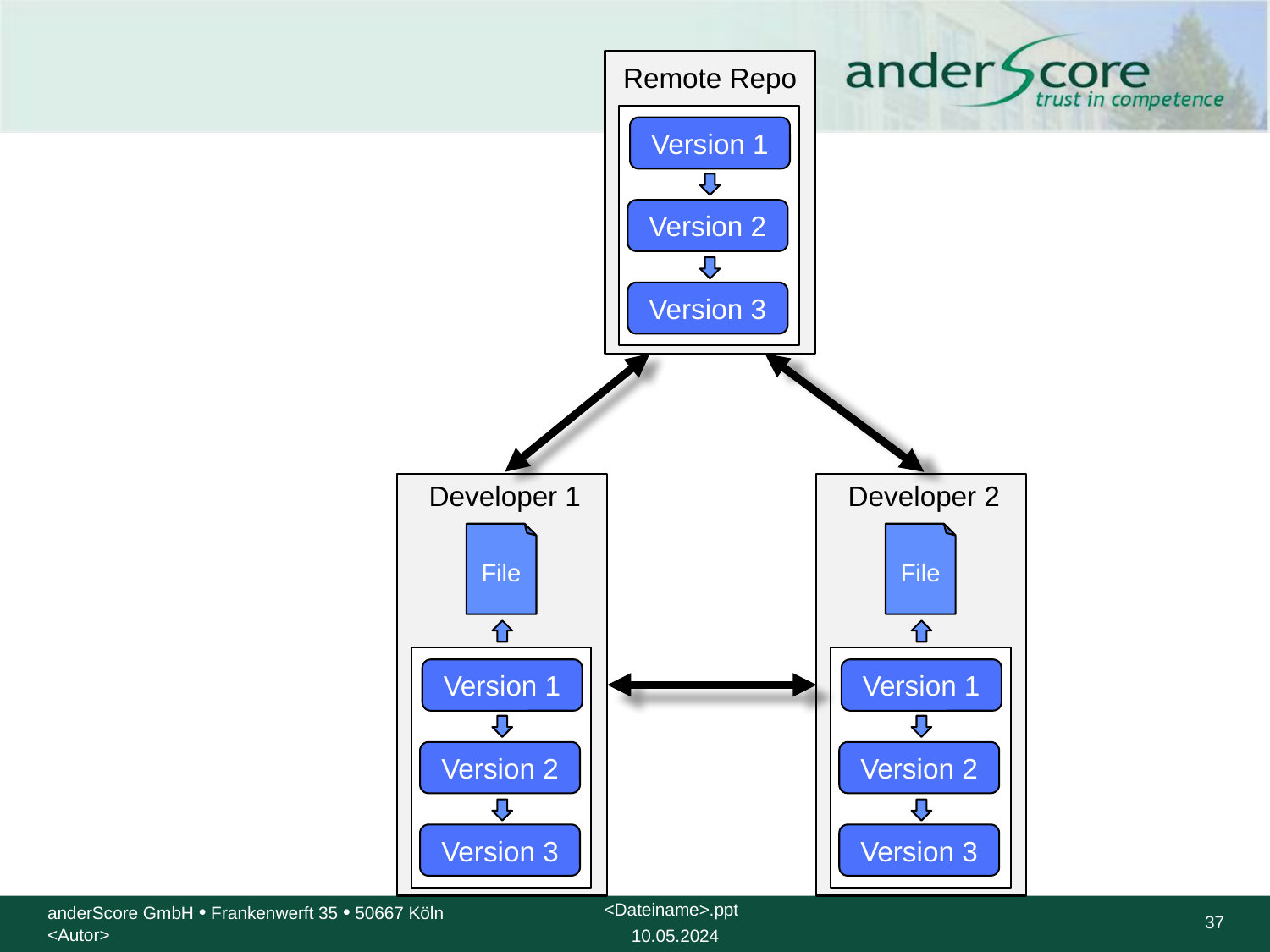

Remote Repo

Version 1

Version 2

Version 3
Developer 1

File

Version 1

Version 2

Version 3
Developer 2

File

Version 1

Version 2

Version 3